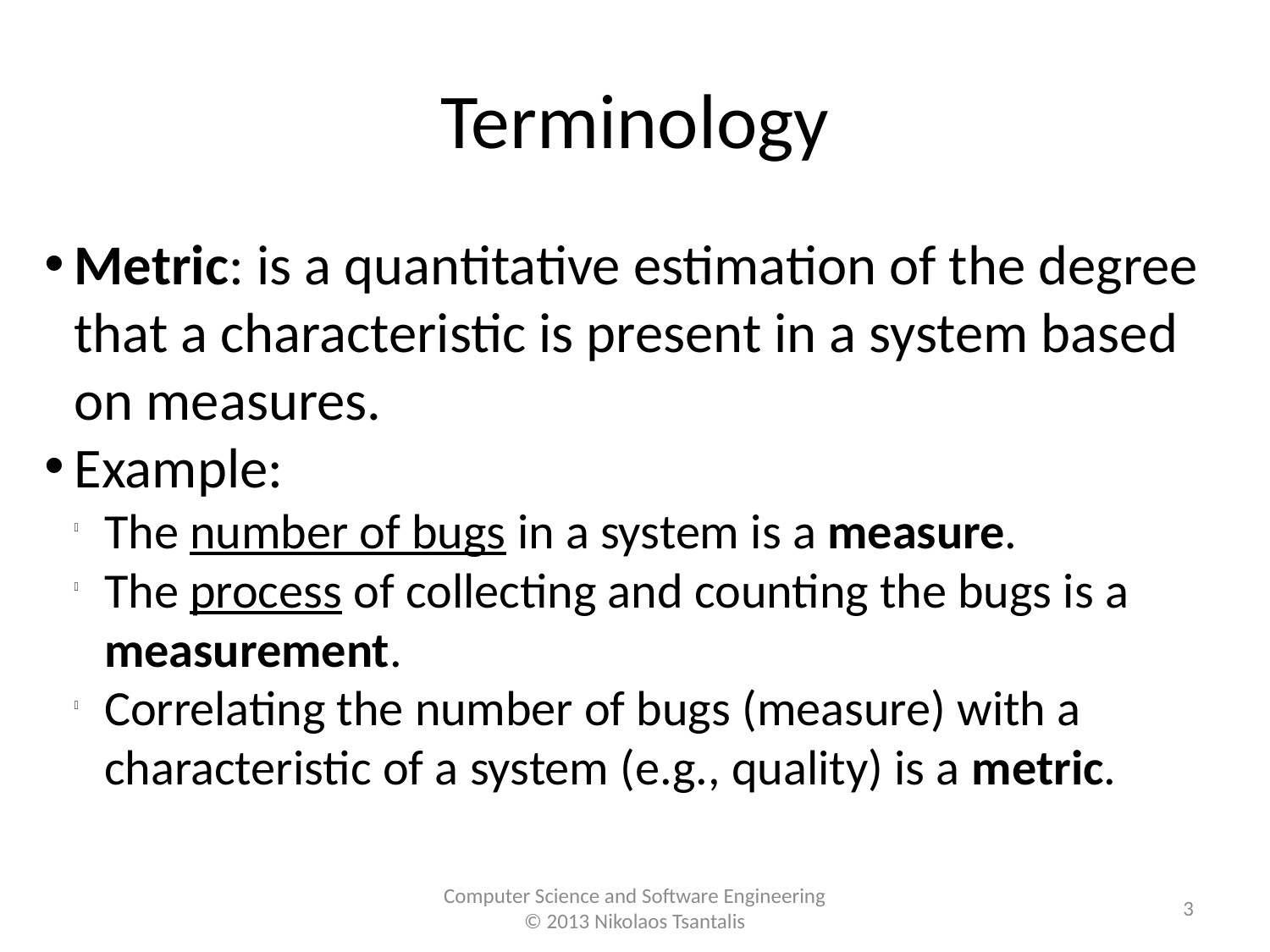

Terminology
Metric: is a quantitative estimation of the degree that a characteristic is present in a system based on measures.
Example:
The number of bugs in a system is a measure.
The process of collecting and counting the bugs is a measurement.
Correlating the number of bugs (measure) with a characteristic of a system (e.g., quality) is a metric.
3